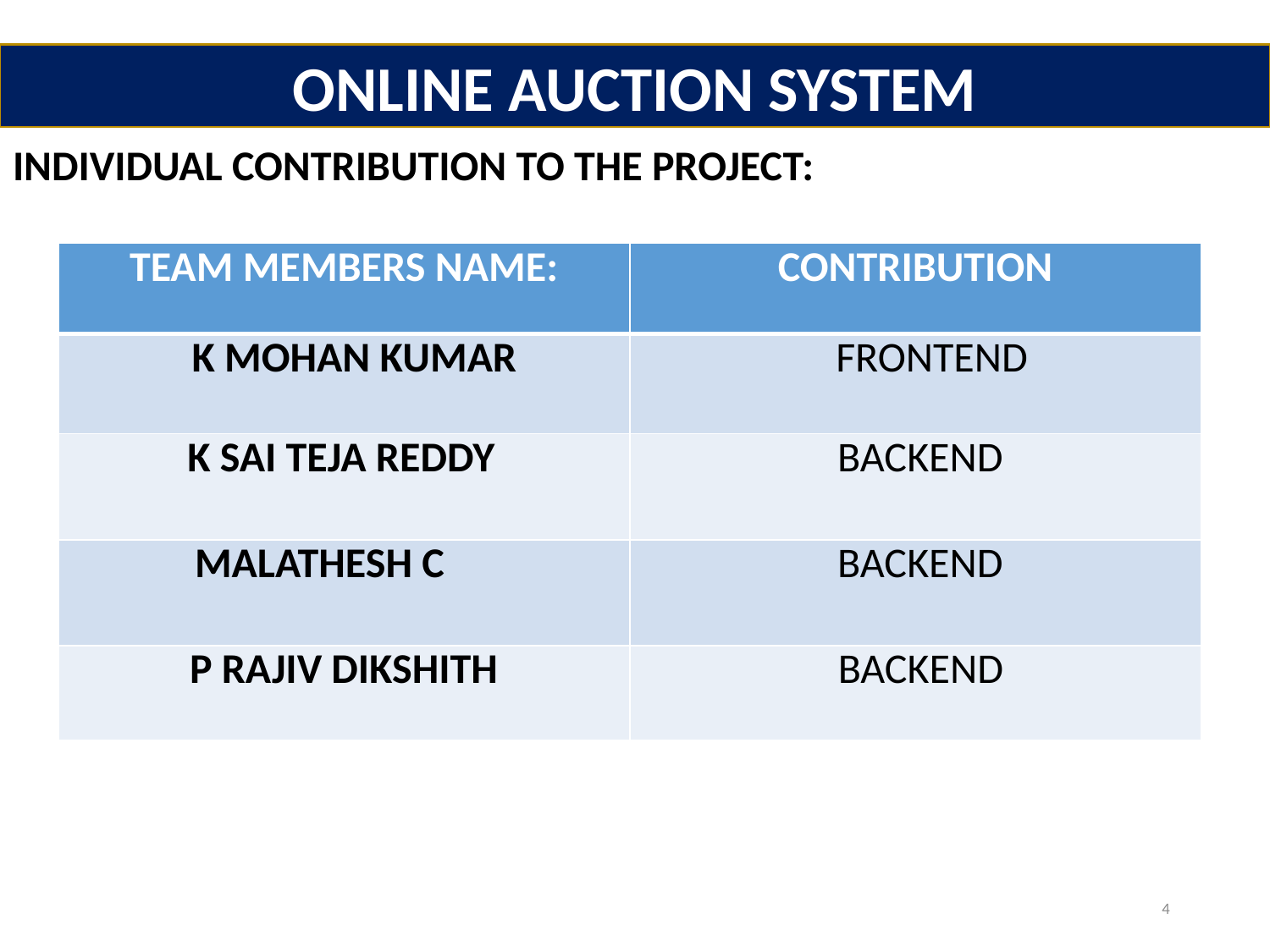

ONLINE AUCTION SYSTEM
INDIVIDUAL CONTRIBUTION TO THE PROJECT:

| TEAM MEMBERS NAME: | CONTRIBUTION |
| --- | --- |
| K MOHAN KUMAR | FRONTEND |
| K SAI TEJA REDDY | BACKEND |
| MALATHESH C | BACKEND |
| P RAJIV DIKSHITH | BACKEND |
4